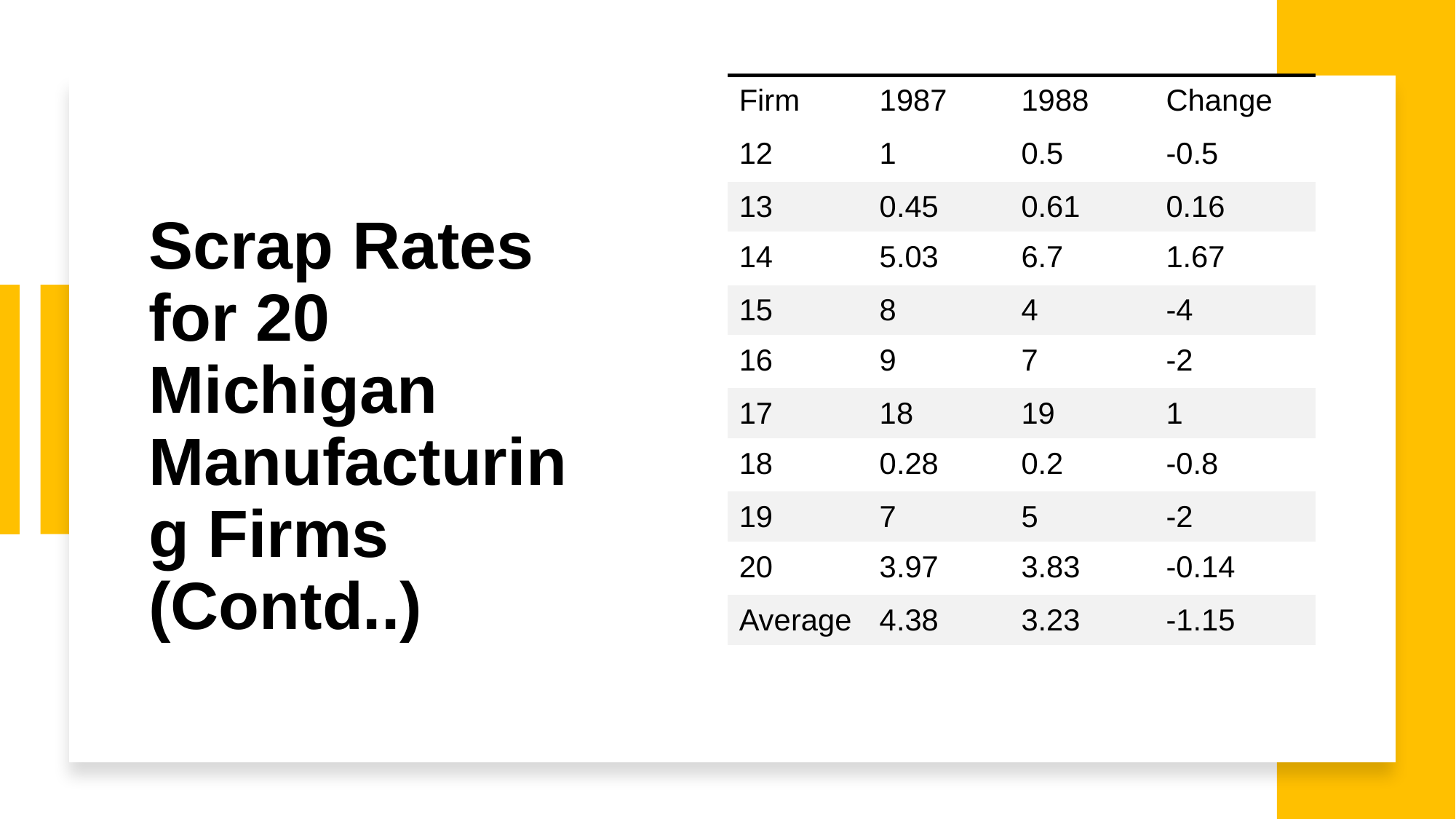

| Firm | 1987 | 1988 | Change |
| --- | --- | --- | --- |
| 12 | 1 | 0.5 | -0.5 |
| 13 | 0.45 | 0.61 | 0.16 |
| 14 | 5.03 | 6.7 | 1.67 |
| 15 | 8 | 4 | -4 |
| 16 | 9 | 7 | -2 |
| 17 | 18 | 19 | 1 |
| 18 | 0.28 | 0.2 | -0.8 |
| 19 | 7 | 5 | -2 |
| 20 | 3.97 | 3.83 | -0.14 |
| Average | 4.38 | 3.23 | -1.15 |

# Scrap Rates for 20 Michigan Manufacturing Firms (Contd..)